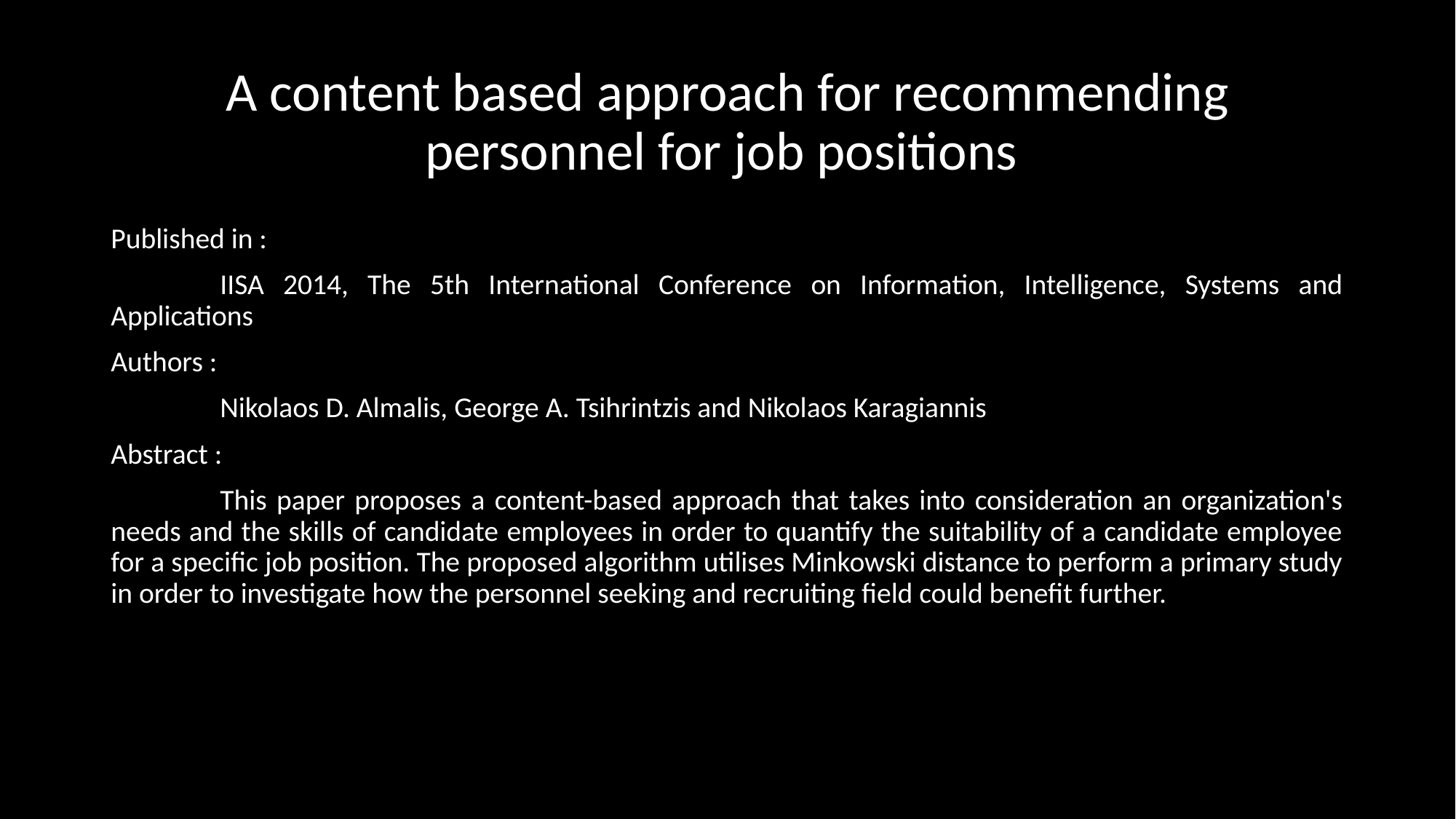

# A content based approach for recommending personnel for job positions
Published in :
	IISA 2014, The 5th International Conference on Information, Intelligence, Systems and Applications
Authors :
	Nikolaos D. Almalis, George A. Tsihrintzis and Nikolaos Karagiannis
Abstract :
	This paper proposes a content-based approach that takes into consideration an organization's needs and the skills of candidate employees in order to quantify the suitability of a candidate employee for a specific job position. The proposed algorithm utilises Minkowski distance to perform a primary study in order to investigate how the personnel seeking and recruiting field could benefit further.